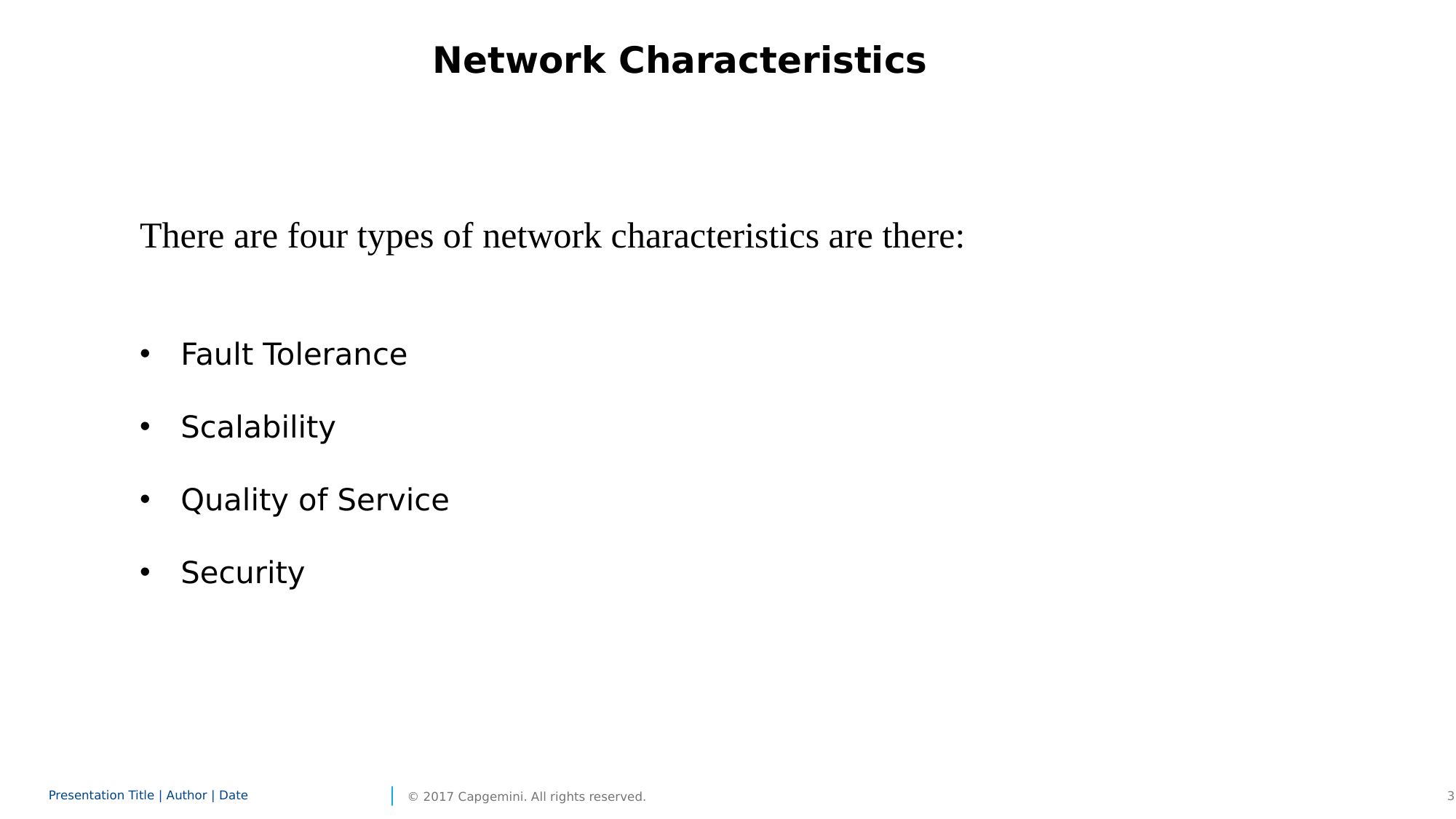

Network Characteristics

There are four types of network characteristics are there:

Fault Tolerance

Scalability

Quality of Service

Security